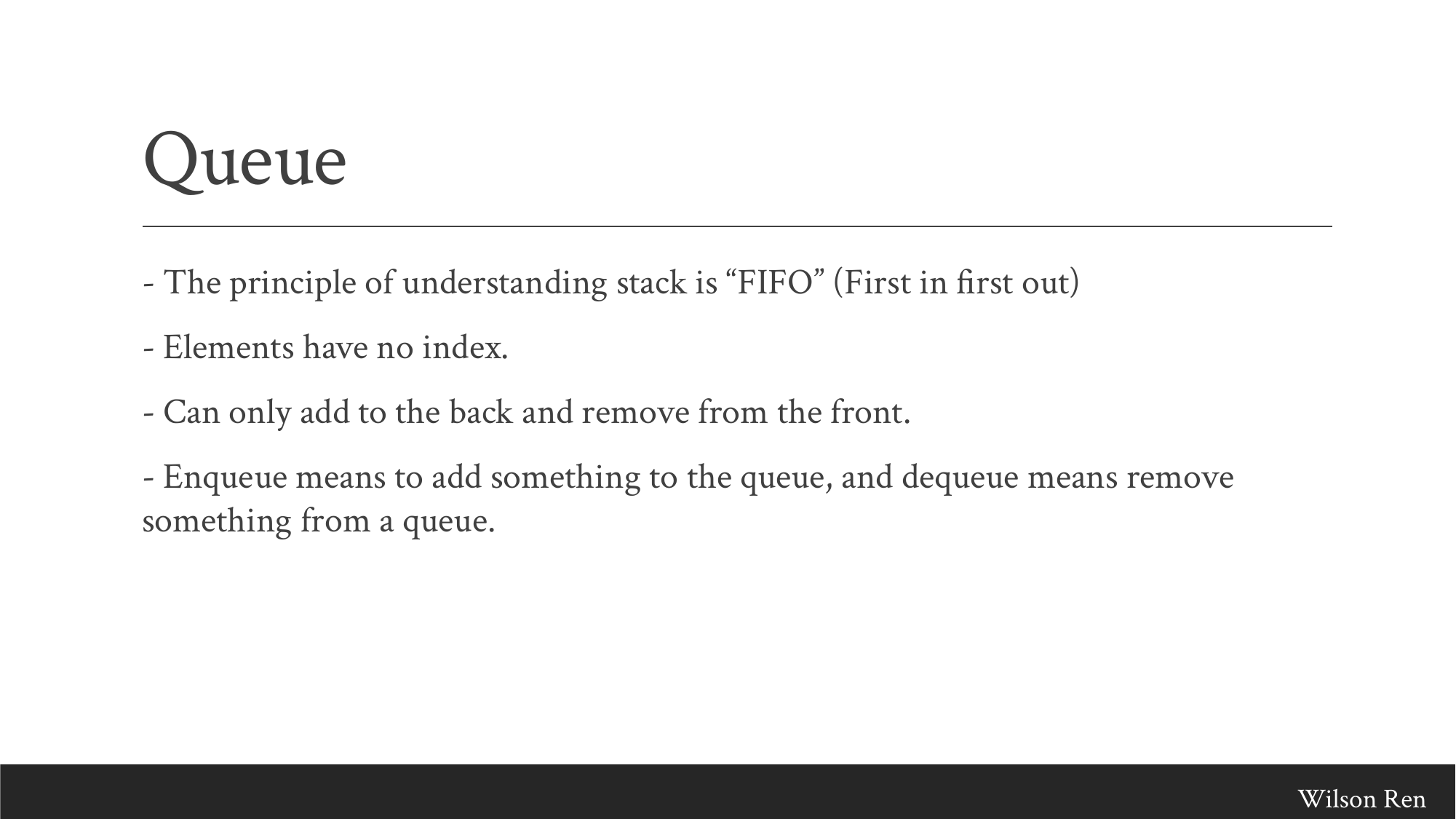

# Queue
- The principle of understanding stack is “FIFO” (First in first out)
- Elements have no index.
- Can only add to the back and remove from the front.
- Enqueue means to add something to the queue, and dequeue means remove something from a queue.
Wilson Ren